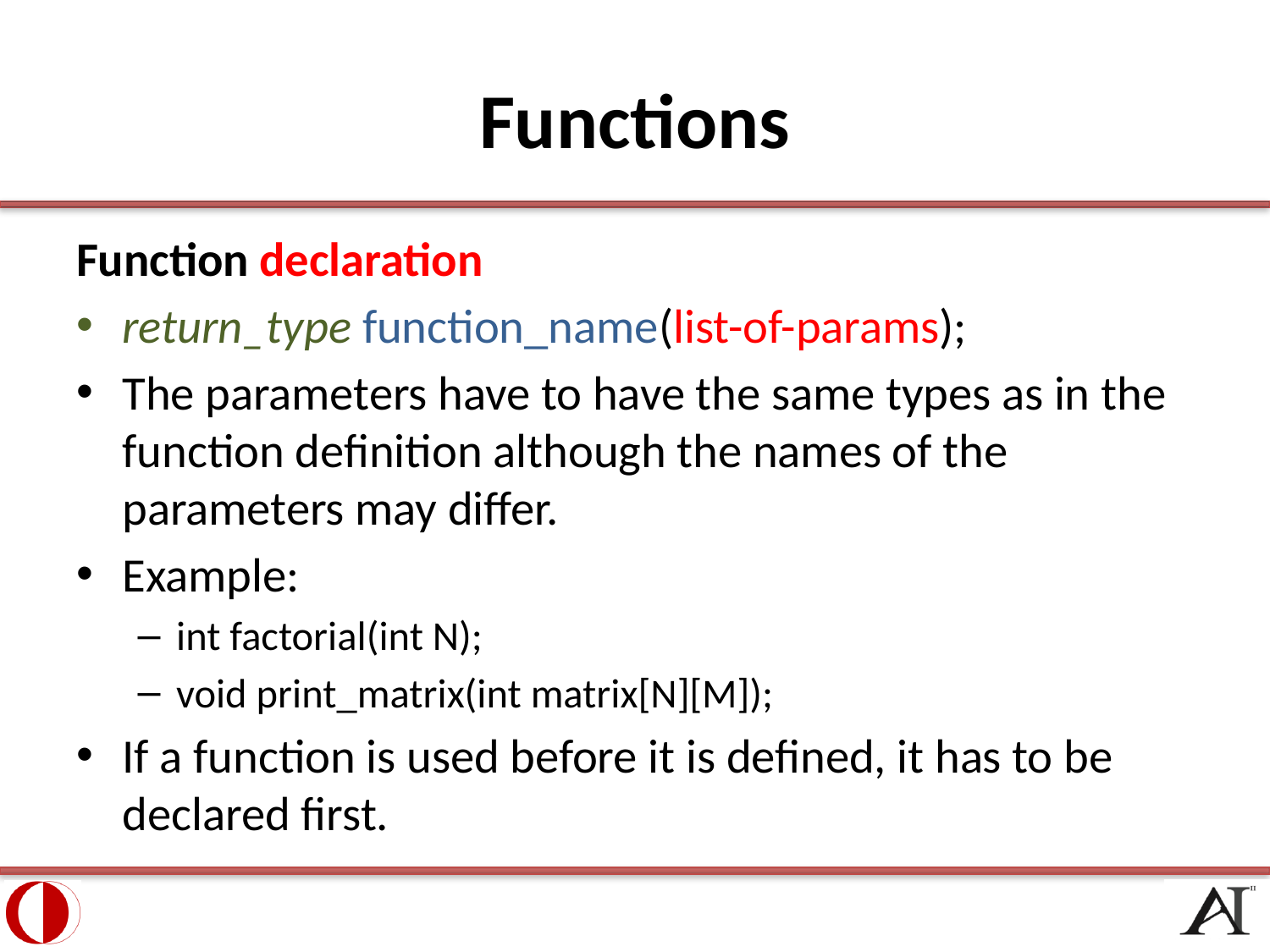

# Functions
Function declaration
return_type function_name(list-of-params);
The parameters have to have the same types as in the function definition although the names of the parameters may differ.
Example:
int factorial(int N);
void print_matrix(int matrix[N][M]);
If a function is used before it is defined, it has to be declared first.

15